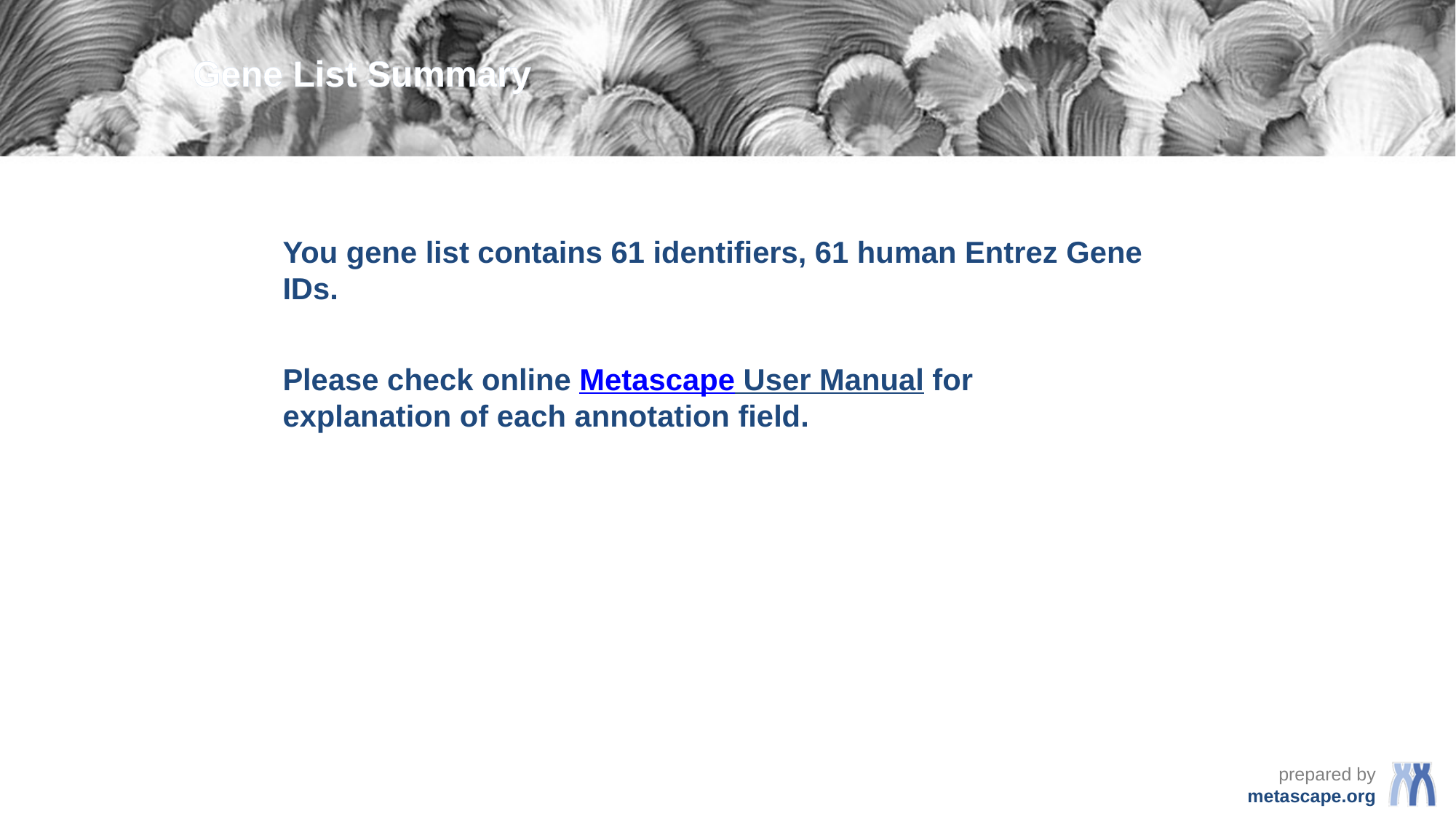

Gene List Summary
You gene list contains 61 identifiers, 61 human Entrez Gene IDs.
Please check online Metascape User Manual for explanation of each annotation field.